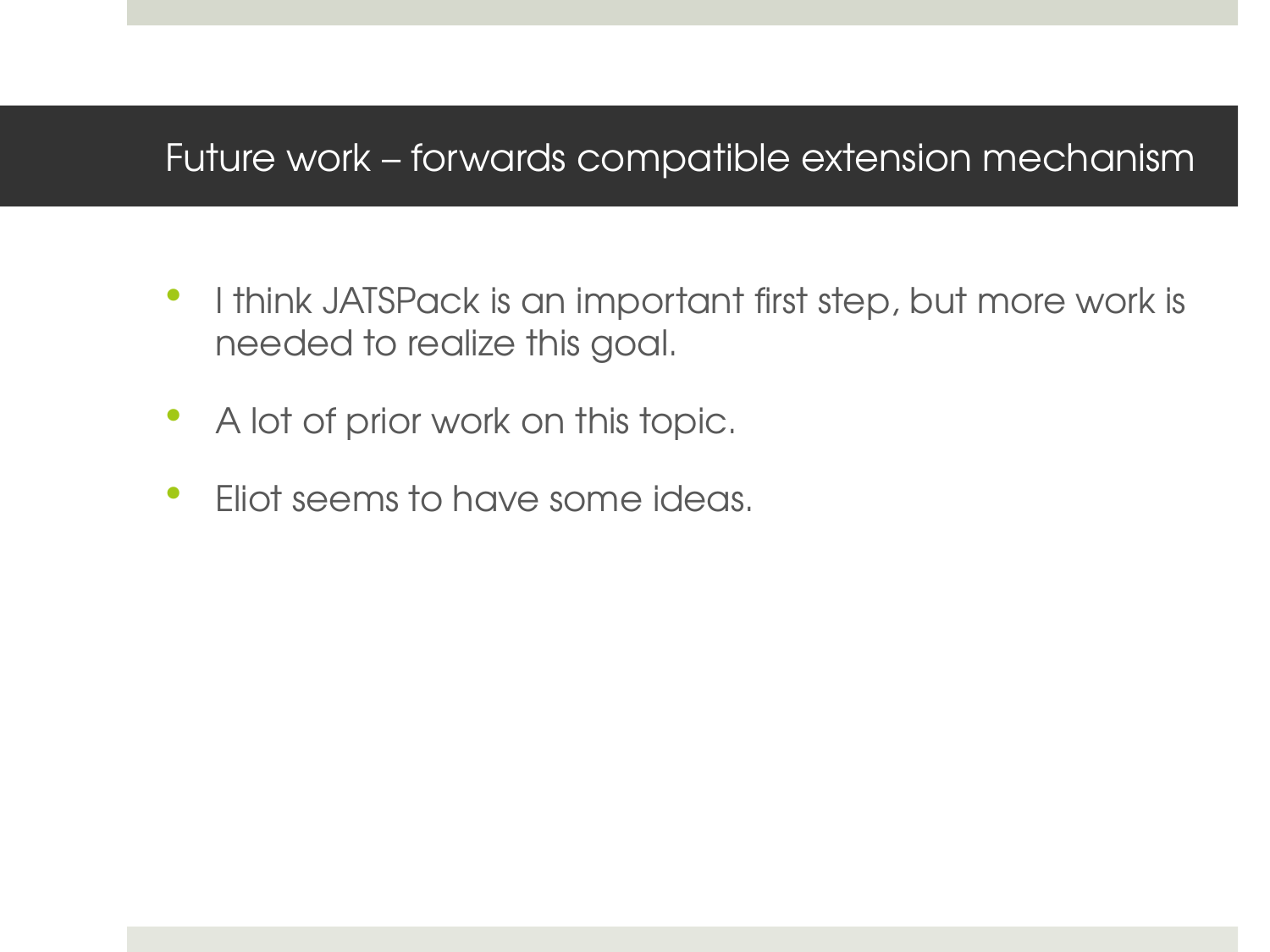

# Future work – forwards compatible extension mechanism
I think JATSPack is an important first step, but more work is needed to realize this goal.
A lot of prior work on this topic.
Eliot seems to have some ideas.